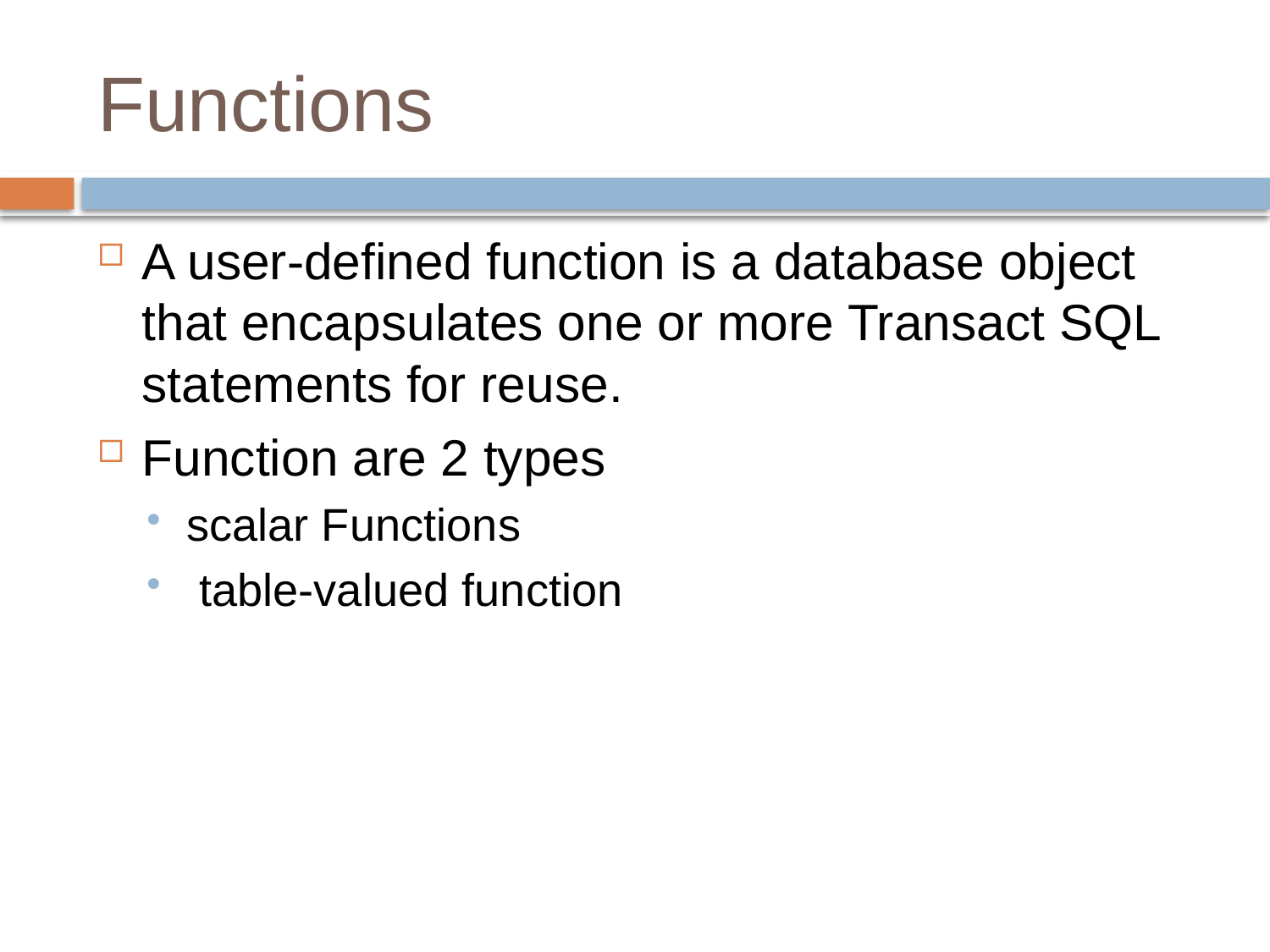

# Functions
A user-defined function is a database object that encapsulates one or more Transact SQL statements for reuse.
Function are 2 types
scalar Functions
 table-valued function